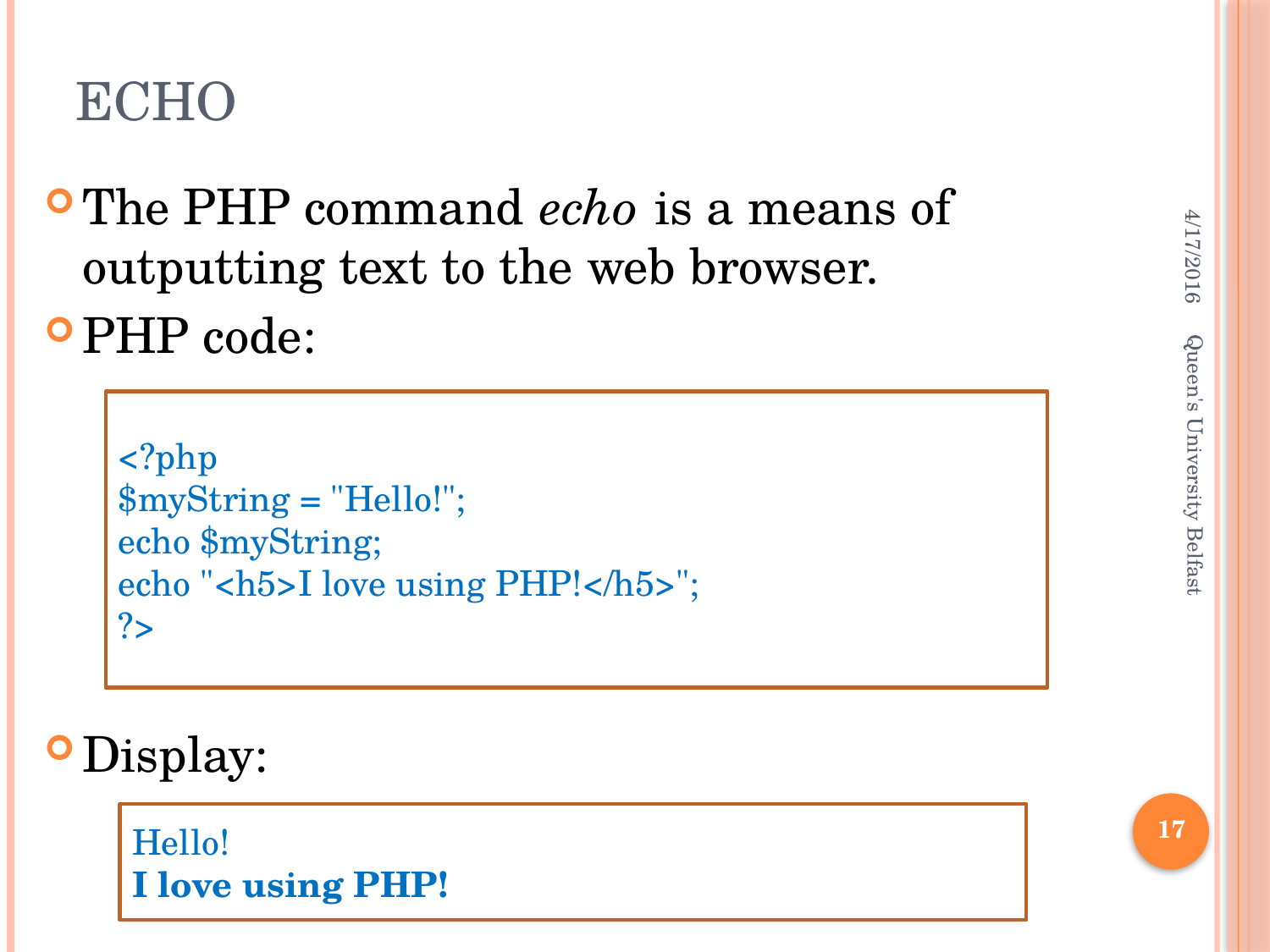

# Echo
4/17/2016
The PHP command echo is a means of outputting text to the web browser.
PHP code:

Display:

<?php
$myString = "Hello!";
echo $myString;
echo "<h5>I love using PHP!</h5>";
?>
Queen's University Belfast
17
Hello!
I love using PHP!